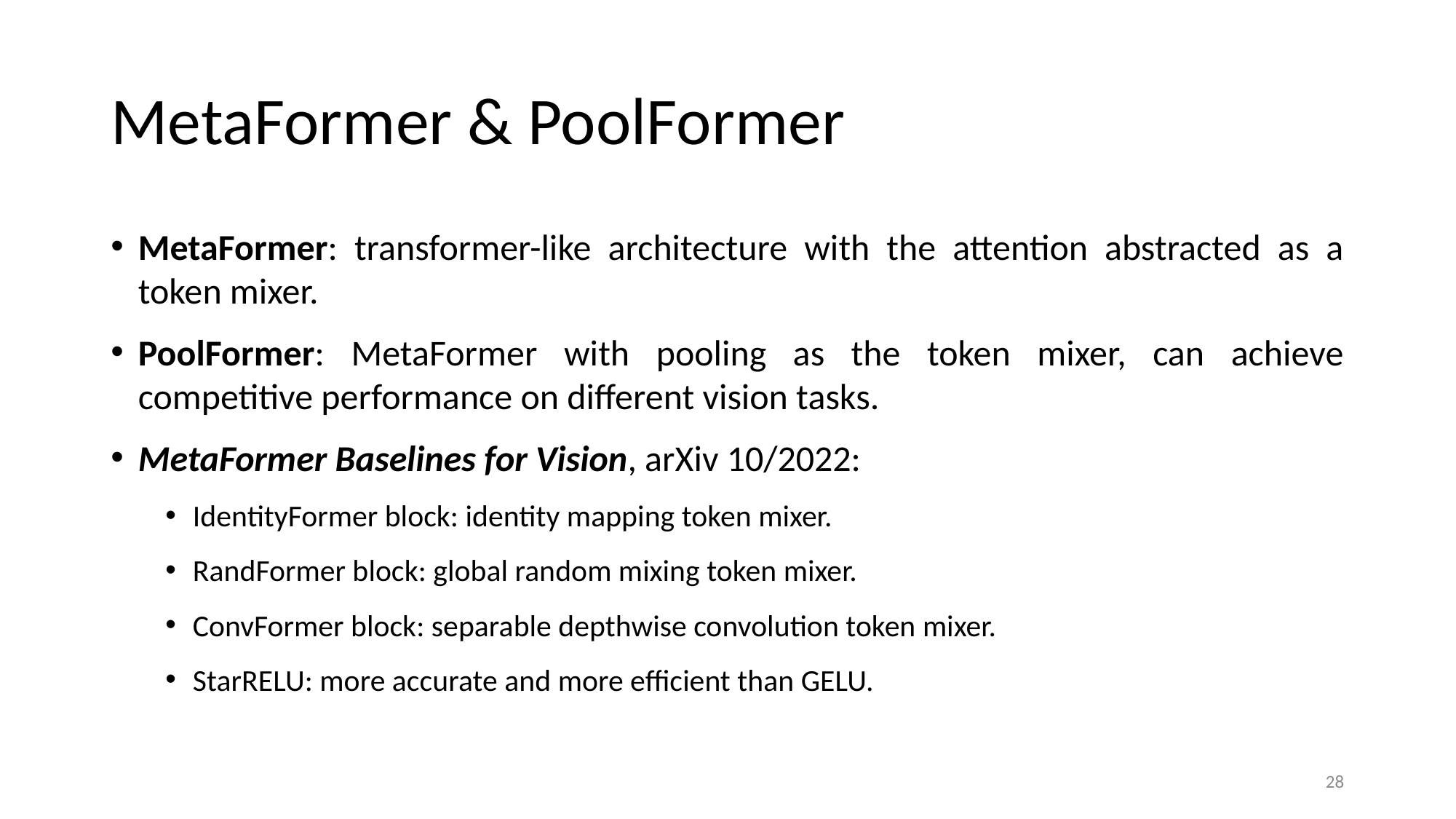

# MetaFormer & PoolFormer
MetaFormer: transformer-like architecture with the attention abstracted as a token mixer.
PoolFormer: MetaFormer with pooling as the token mixer, can achieve competitive performance on different vision tasks.
MetaFormer Baselines for Vision, arXiv 10/2022:
IdentityFormer block: identity mapping token mixer.
RandFormer block: global random mixing token mixer.
ConvFormer block: separable depthwise convolution token mixer.
StarRELU: more accurate and more efficient than GELU.
28